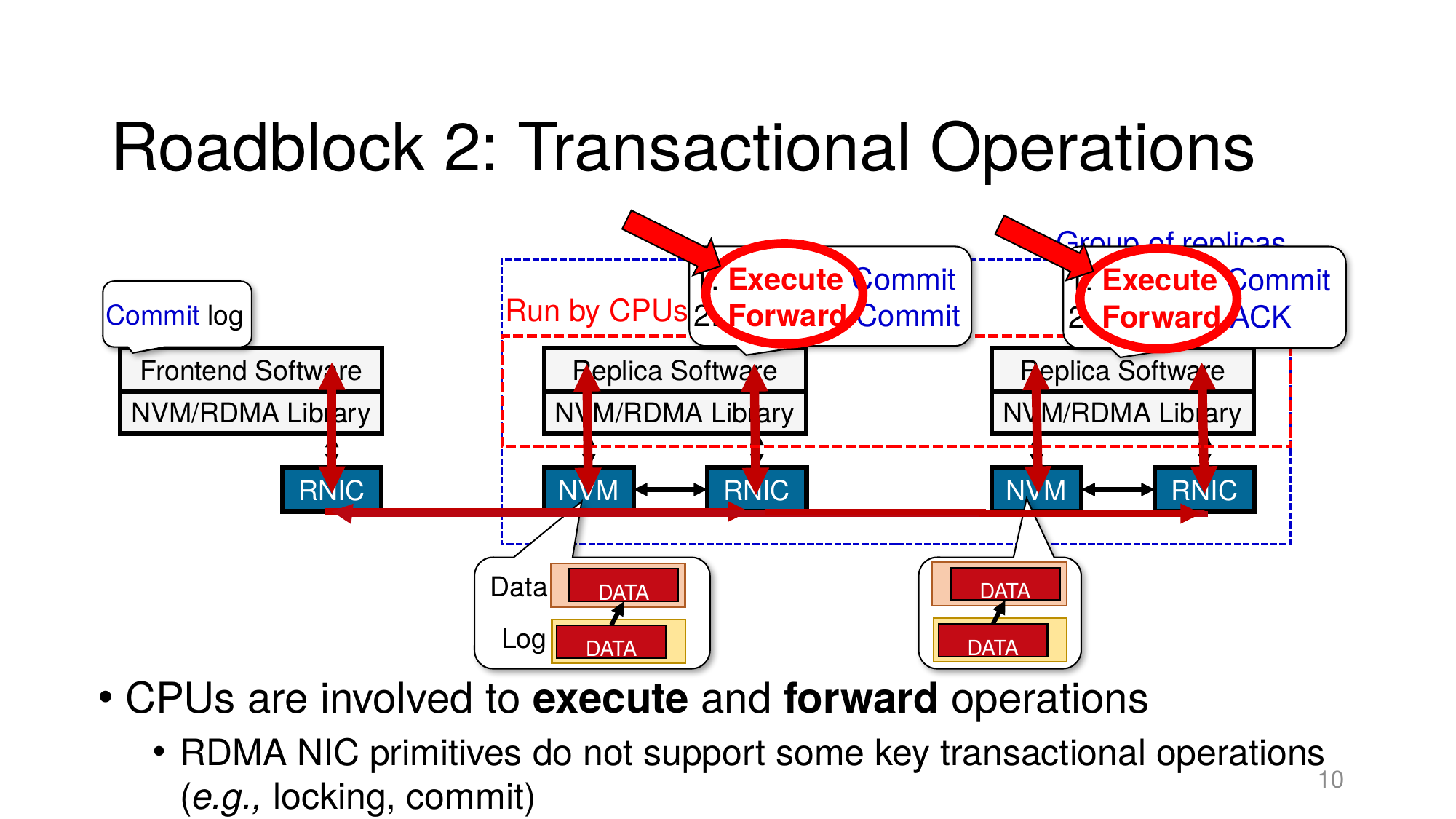

# Roadblock 2: Transactional Operations

Group of replicas

1. Execute Commit
2. Forward Commit
1. Execute Commit
2. Forward ACK

Commit log
Run by CPUs

Frontend Software
Replica Software
Replica Software
NVM/RDMA Library
NVM/RDMA Library
NVM/RDMA Library
NVM
NVM
RNIC
RNIC
RNIC

Data
DATA
DATA
Log

DATA
DATA
CPUs are involved to execute and forward operations
RDMA NIC primitives do not support some key transactional operations (e.g., locking, commit)

10